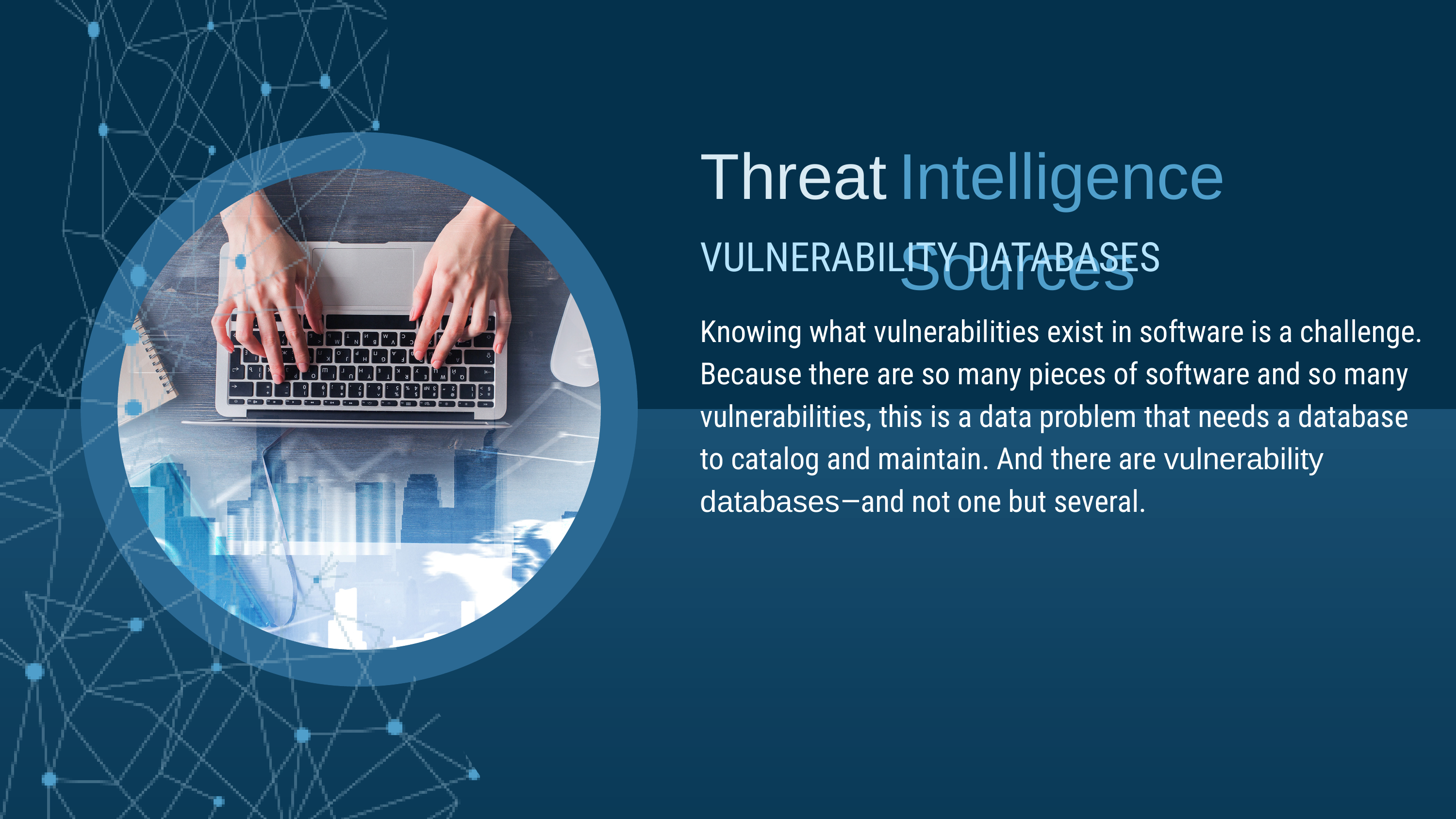

Threat
Intelligence Sources

VULNERABILITY DATABASES
Knowing what vulnerabilities exist in software is a challenge. Because there are so many pieces of software and so many vulnerabilities, this is a data problem that needs a database to catalog and maintain. And there are vulnerability databases—and not one but several.